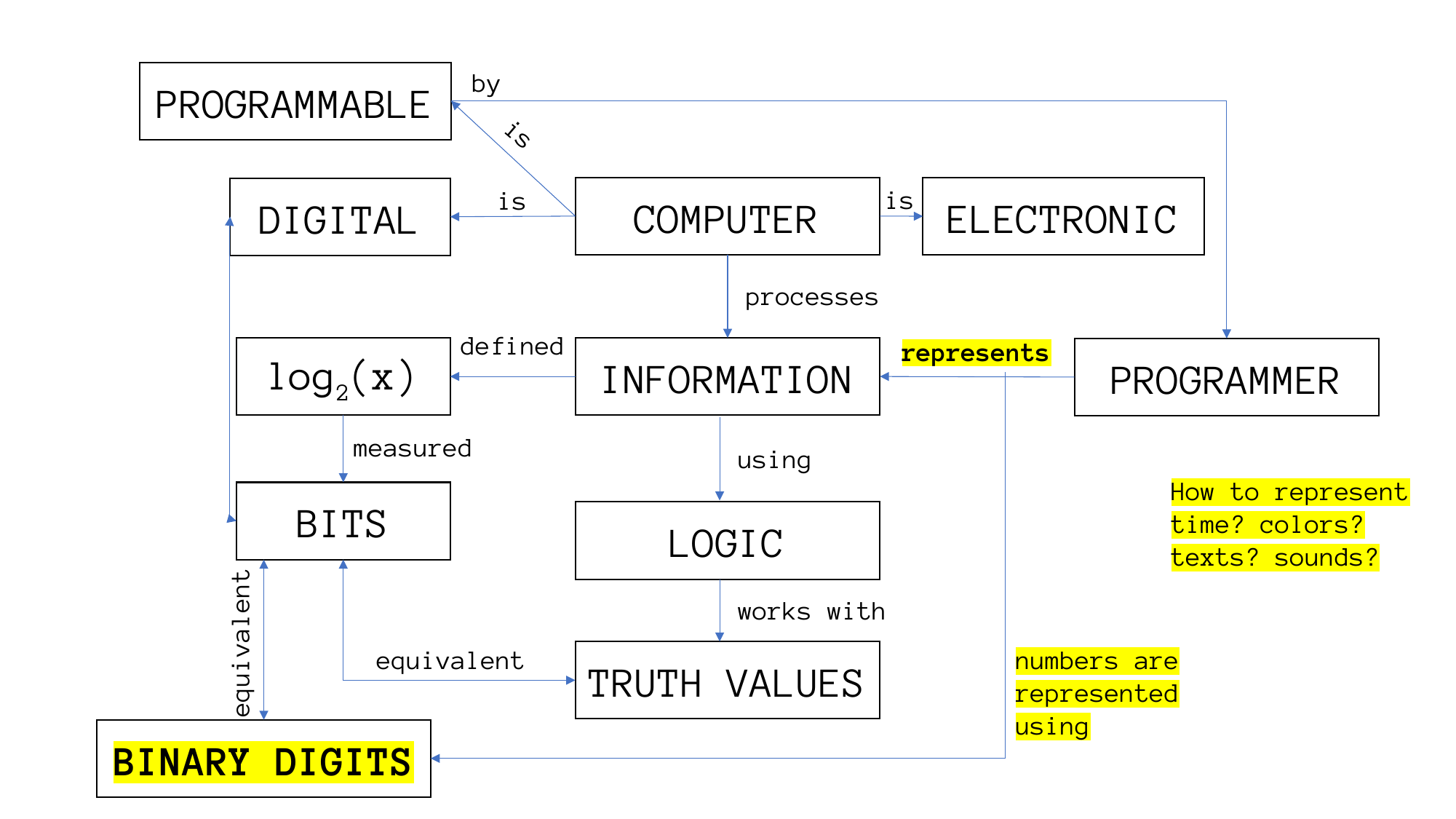

by
PROGRAMMABLE
is
is
is
COMPUTER
ELECTRONIC
DIGITAL
processes
defined
represents
log2(x)
INFORMATION
PROGRAMMER
measured
using
How to represent time? colors? texts? sounds?
BITS
LOGIC
works with
equivalent
numbers are represented using
equivalent
TRUTH VALUES
BINARY DIGITS